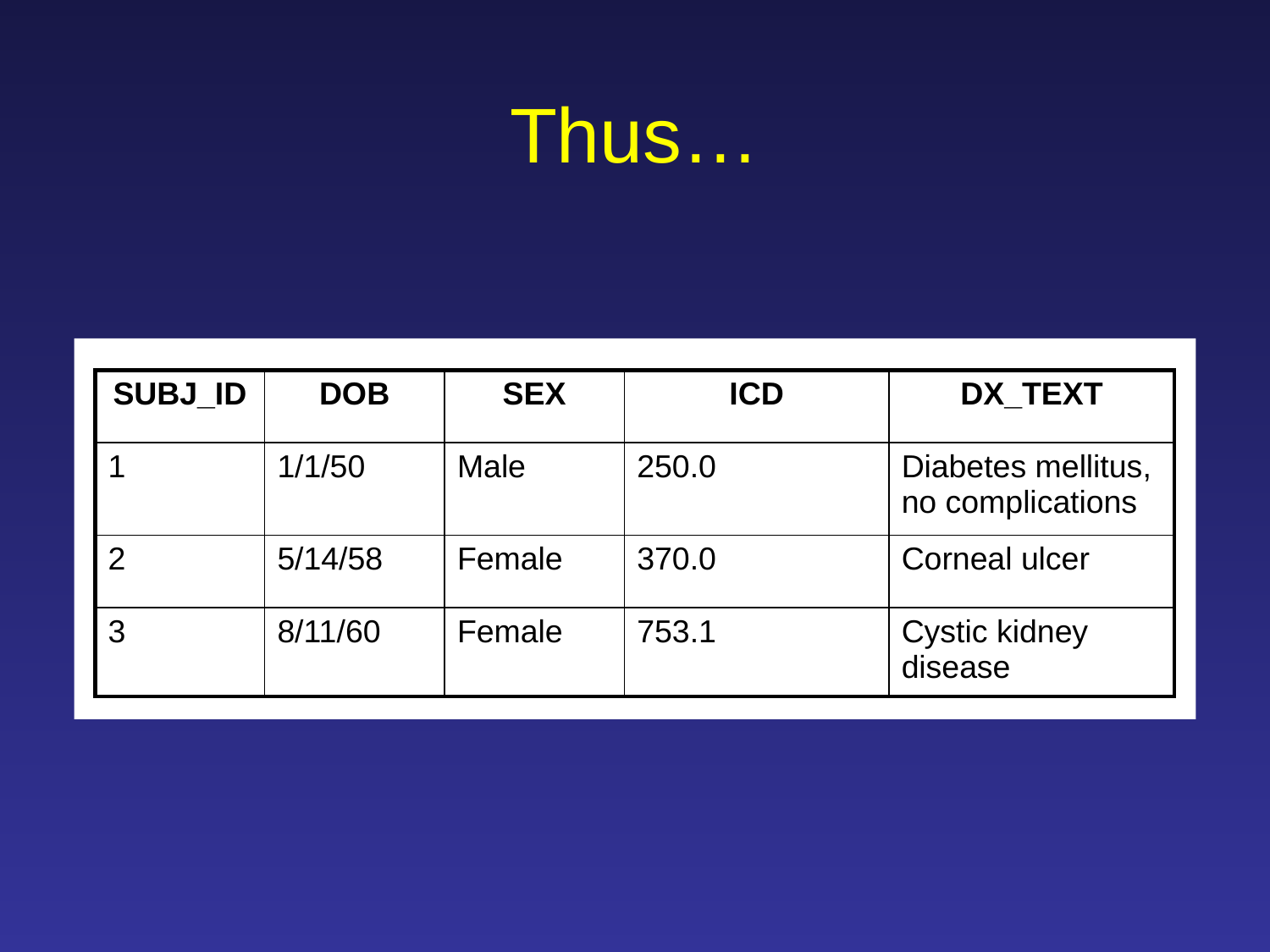

# Thus…

| SUBJ\_ID | DOB | SEX | ICD | DX\_TEXT |
| --- | --- | --- | --- | --- |
| 1 | 1/1/50 | Male | 250.0 | Diabetes mellitus, no complications |
| 2 | 5/14/58 | Female | 370.0 | Corneal ulcer |
| 3 | 8/11/60 | Female | 753.1 | Cystic kidney disease |